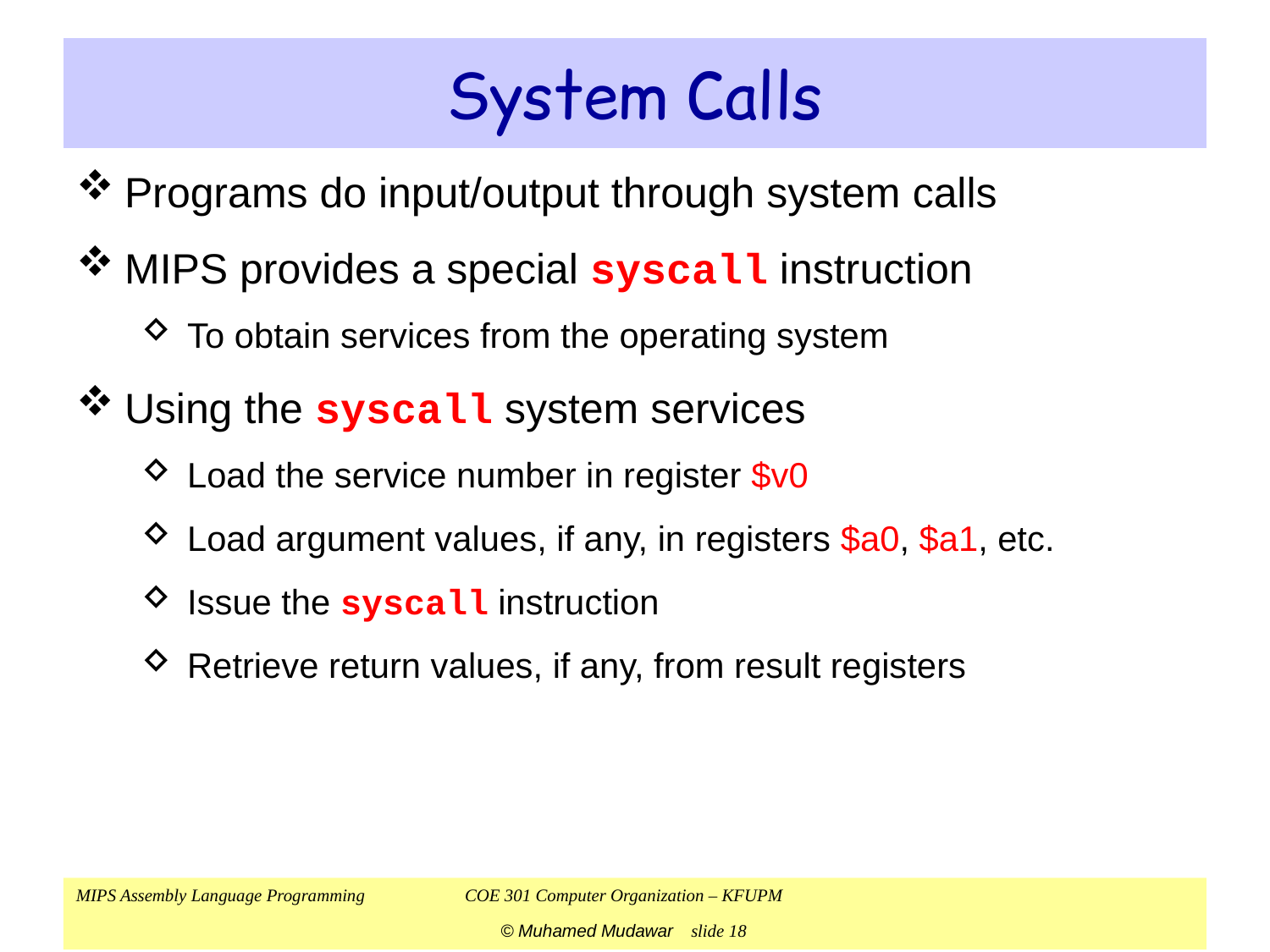

# System Calls
Programs do input/output through system calls
MIPS provides a special syscall instruction
To obtain services from the operating system
Using the syscall system services
Load the service number in register $v0
Load argument values, if any, in registers $a0, $a1, etc.
Issue the syscall instruction
Retrieve return values, if any, from result registers